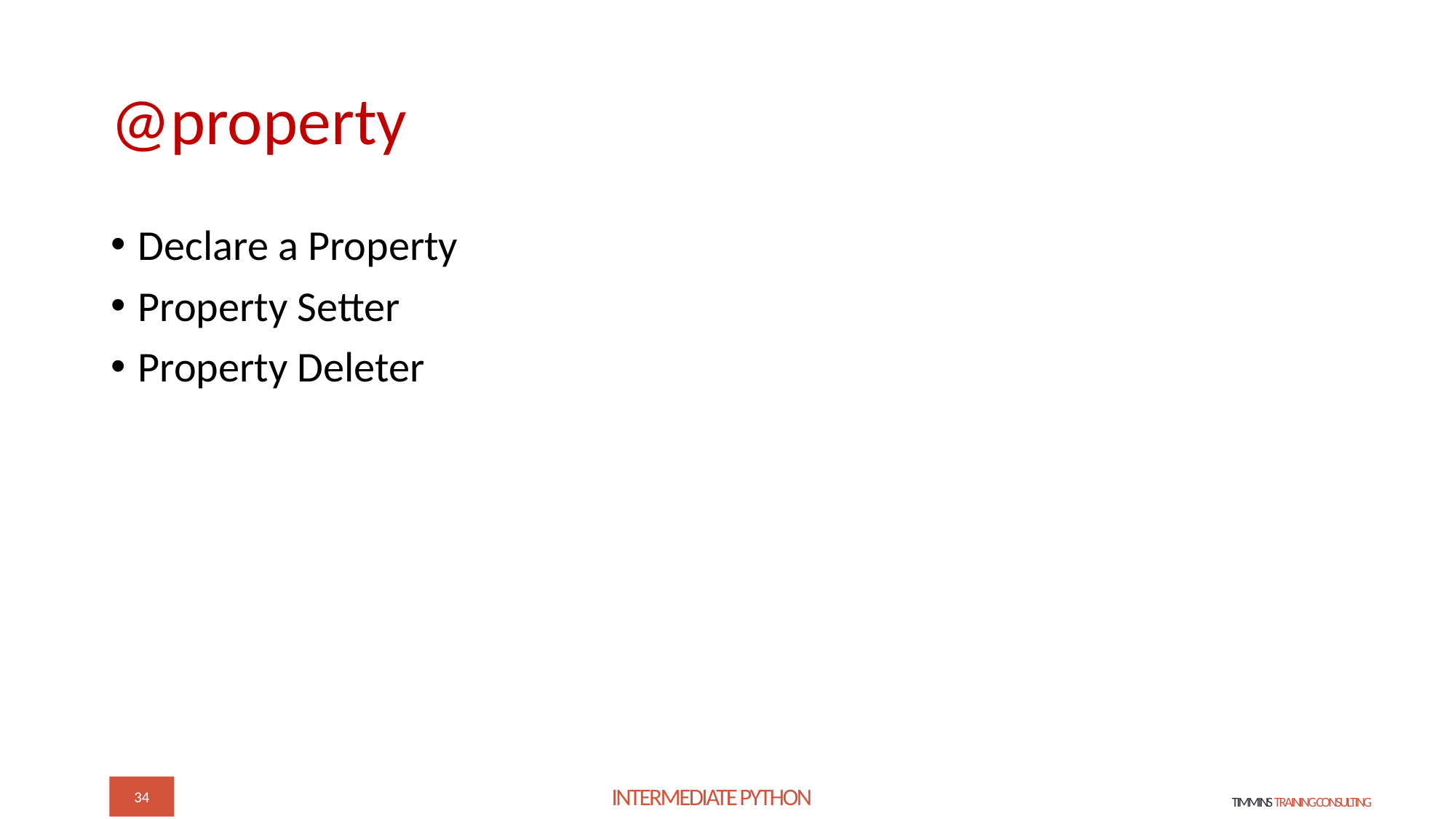

# @property
Declare a Property
Property Setter
Property Deleter